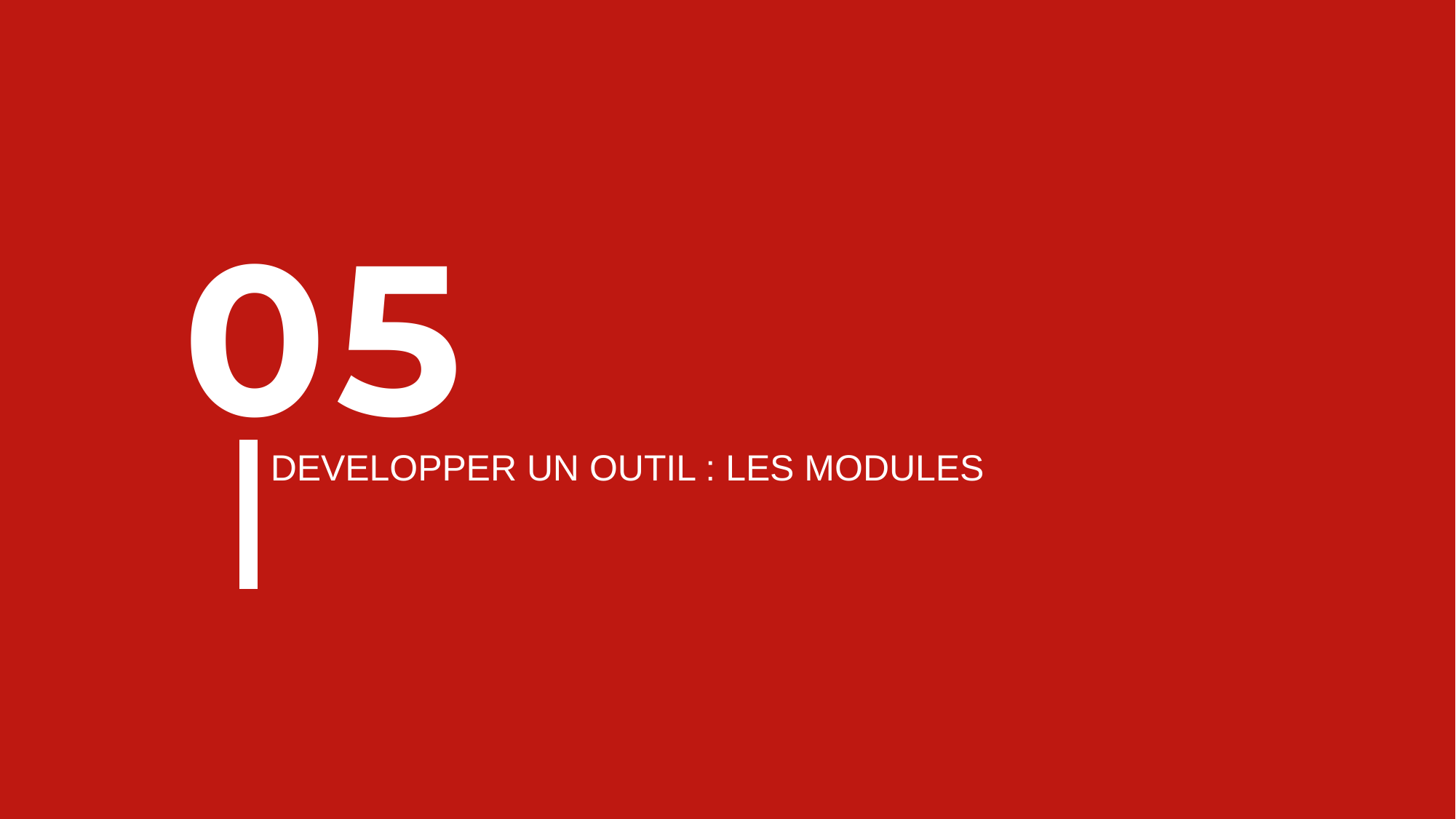

05
Developper un Outil : Les MODULES